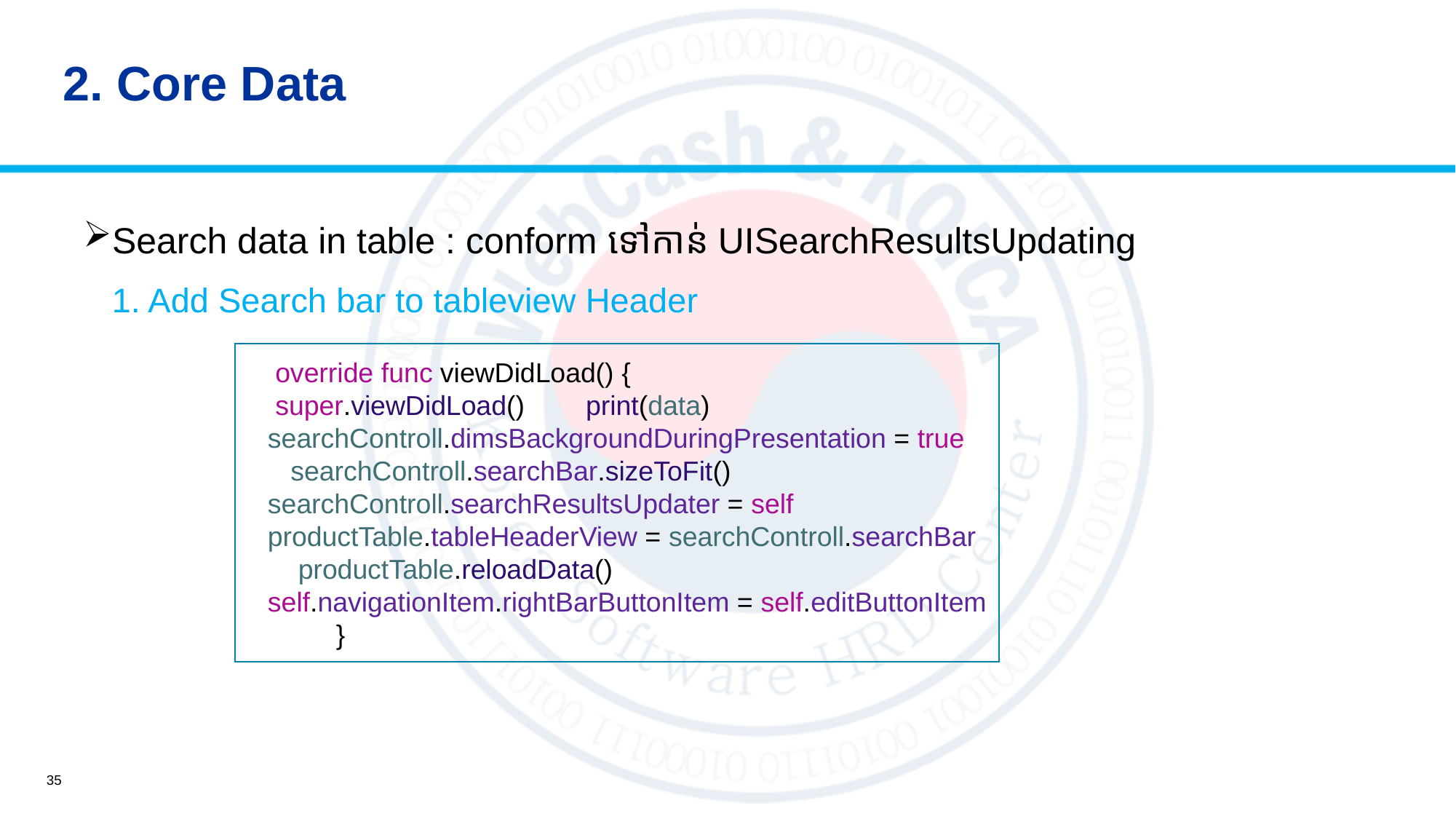

# 2. Core Data
Search data in table : conform ទៅកាន់ UISearchResultsUpdating
1. Add Search bar to tableview Header

 override func viewDidLoad() {
 super.viewDidLoad()        print(data)        searchControll.dimsBackgroundDuringPresentation = true        searchControll.searchBar.sizeToFit()        searchControll.searchResultsUpdater = self        productTable.tableHeaderView = searchControll.searchBar        productTable.reloadData()         self.navigationItem.rightBarButtonItem = self.editButtonItem            }

35